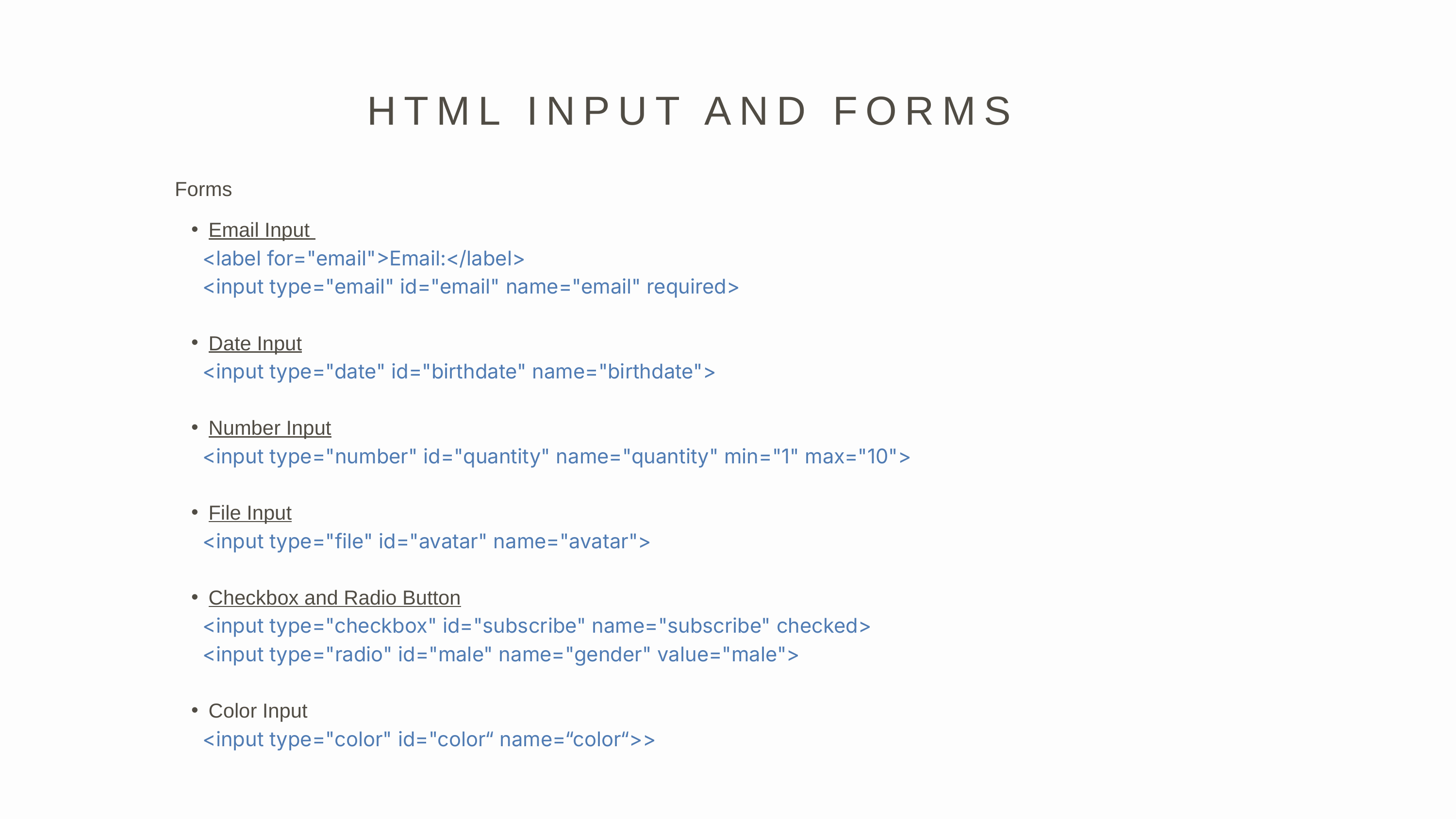

HTML INPUT AND FORMS
Forms
Email Input
     <label for="email">Email:</label>
     <input type="email" id="email" name="email" required>

Date Input
     <input type="date" id="birthdate" name="birthdate">

Number Input
     <input type="number" id="quantity" name="quantity" min="1" max="10">

File Input
     <input type="file" id="avatar" name="avatar">

Checkbox and Radio Button
     <input type="checkbox" id="subscribe" name="subscribe" checked>
     <input type="radio" id="male" name="gender" value="male">

Color Input
     <input type="color" id="color“ name=“color“>>